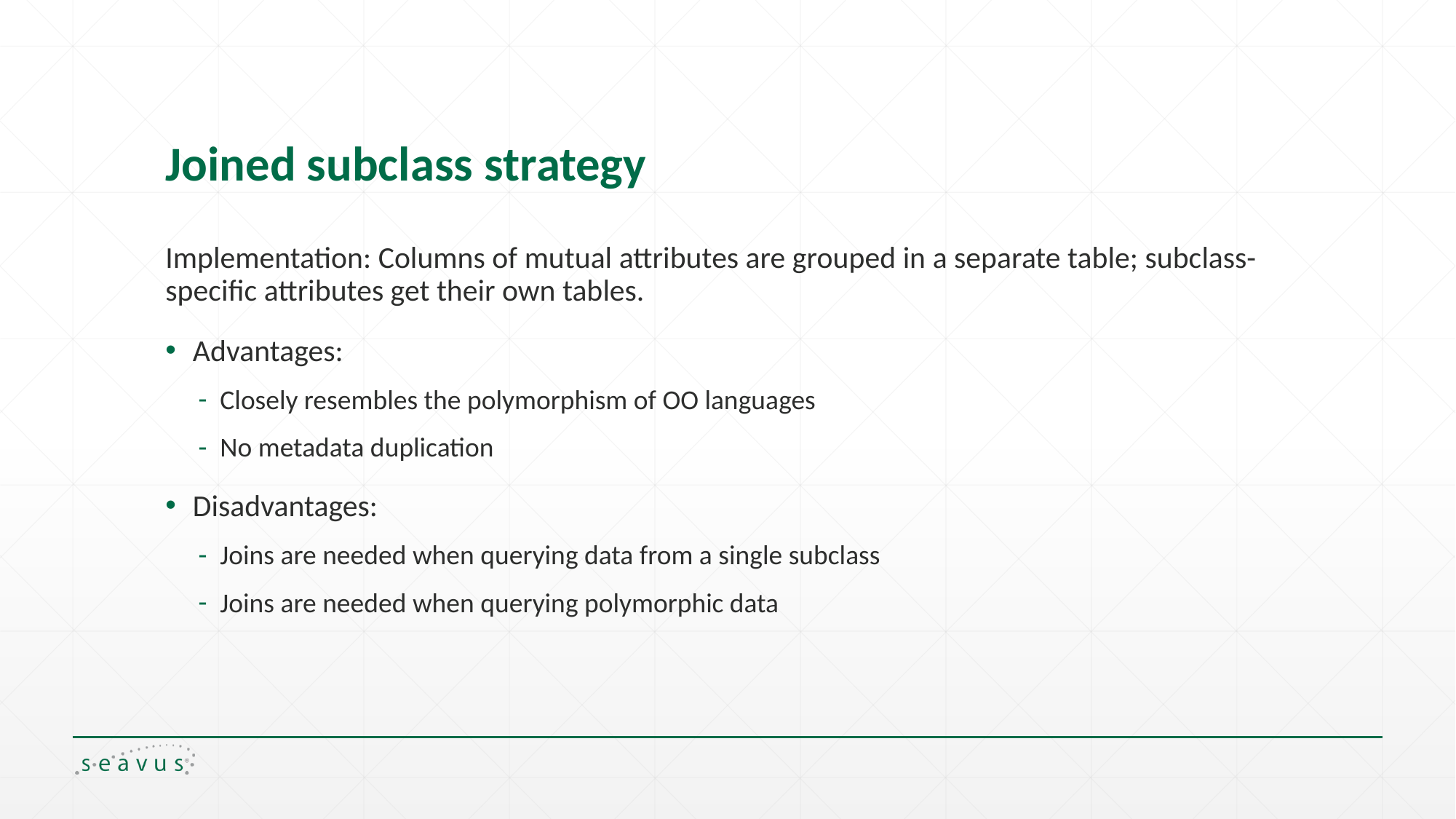

# Joined subclass strategy
Implementation: Columns of mutual attributes are grouped in a separate table; subclass-specific attributes get their own tables.
Advantages:
Closely resembles the polymorphism of OO languages
No metadata duplication
Disadvantages:
Joins are needed when querying data from a single subclass
Joins are needed when querying polymorphic data